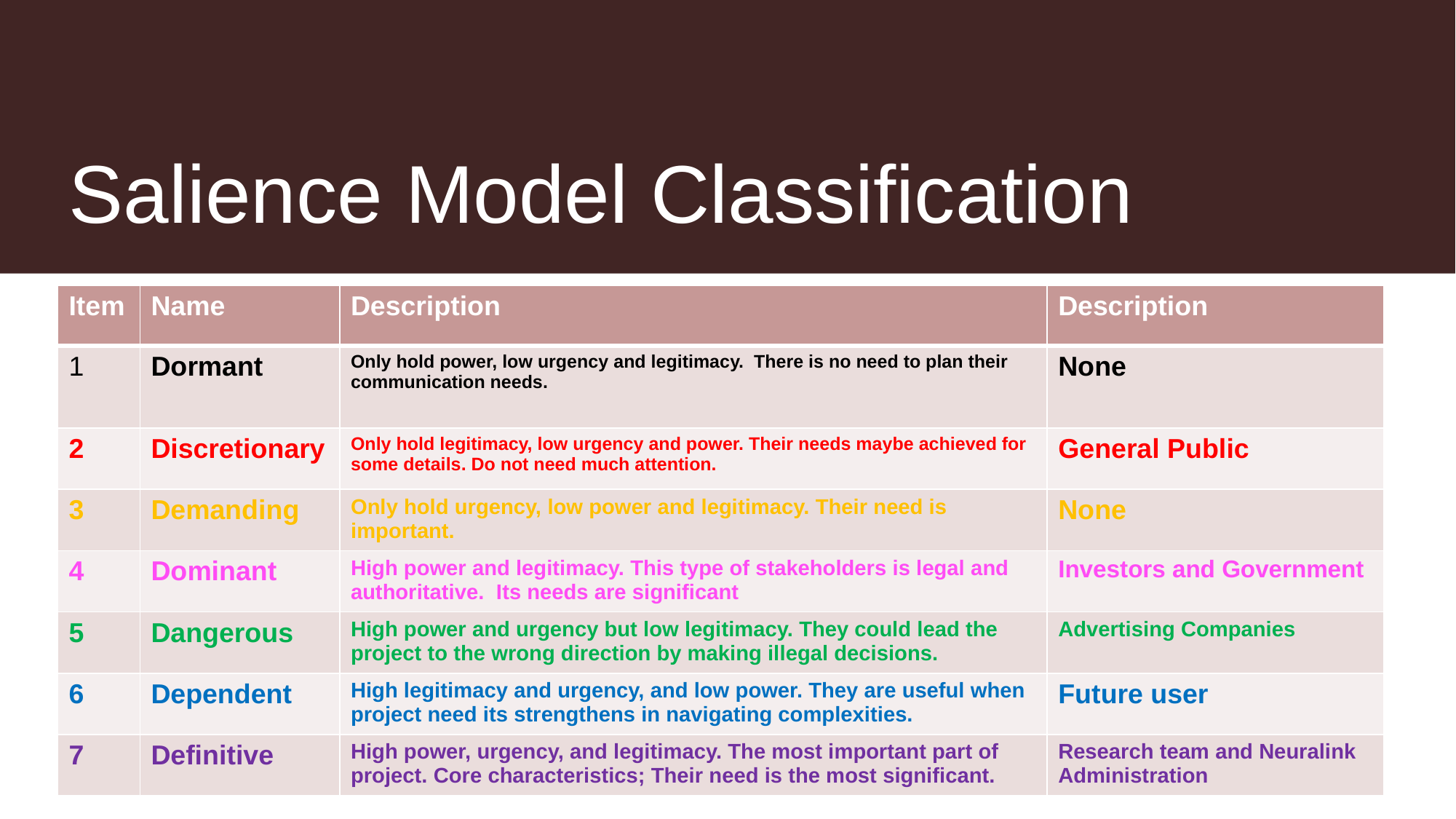

# Salience Model Classification
| Item | Name | Description | Description |
| --- | --- | --- | --- |
| 1 | Dormant | Only hold power, low urgency and legitimacy. There is no need to plan their communication needs. | None |
| 2 | Discretionary | Only hold legitimacy, low urgency and power. Their needs maybe achieved for some details. Do not need much attention. | General Public |
| 3 | Demanding | Only hold urgency, low power and legitimacy. Their need is important. | None |
| 4 | Dominant | High power and legitimacy. This type of stakeholders is legal and authoritative. Its needs are significant | Investors and Government |
| 5 | Dangerous | High power and urgency but low legitimacy. They could lead the project to the wrong direction by making illegal decisions. | Advertising Companies |
| 6 | Dependent | High legitimacy and urgency, and low power. They are useful when project need its strengthens in navigating complexities. | Future user |
| 7 | Definitive | High power, urgency, and legitimacy. The most important part of project. Core characteristics; Their need is the most significant. | Research team and Neuralink Administration |